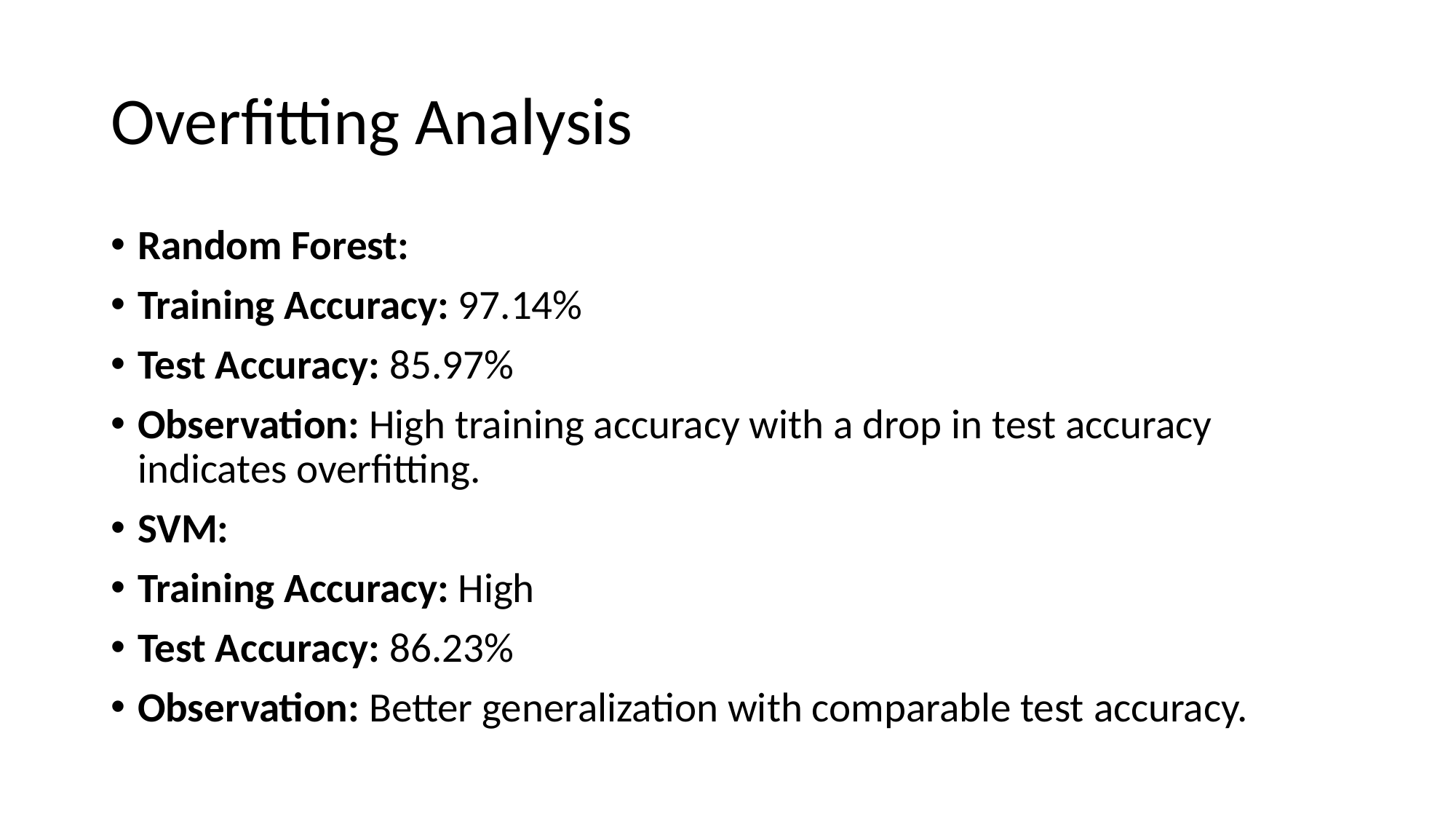

# Overfitting Analysis
Random Forest:
Training Accuracy: 97.14%
Test Accuracy: 85.97%
Observation: High training accuracy with a drop in test accuracy indicates overfitting.
SVM:
Training Accuracy: High
Test Accuracy: 86.23%
Observation: Better generalization with comparable test accuracy.